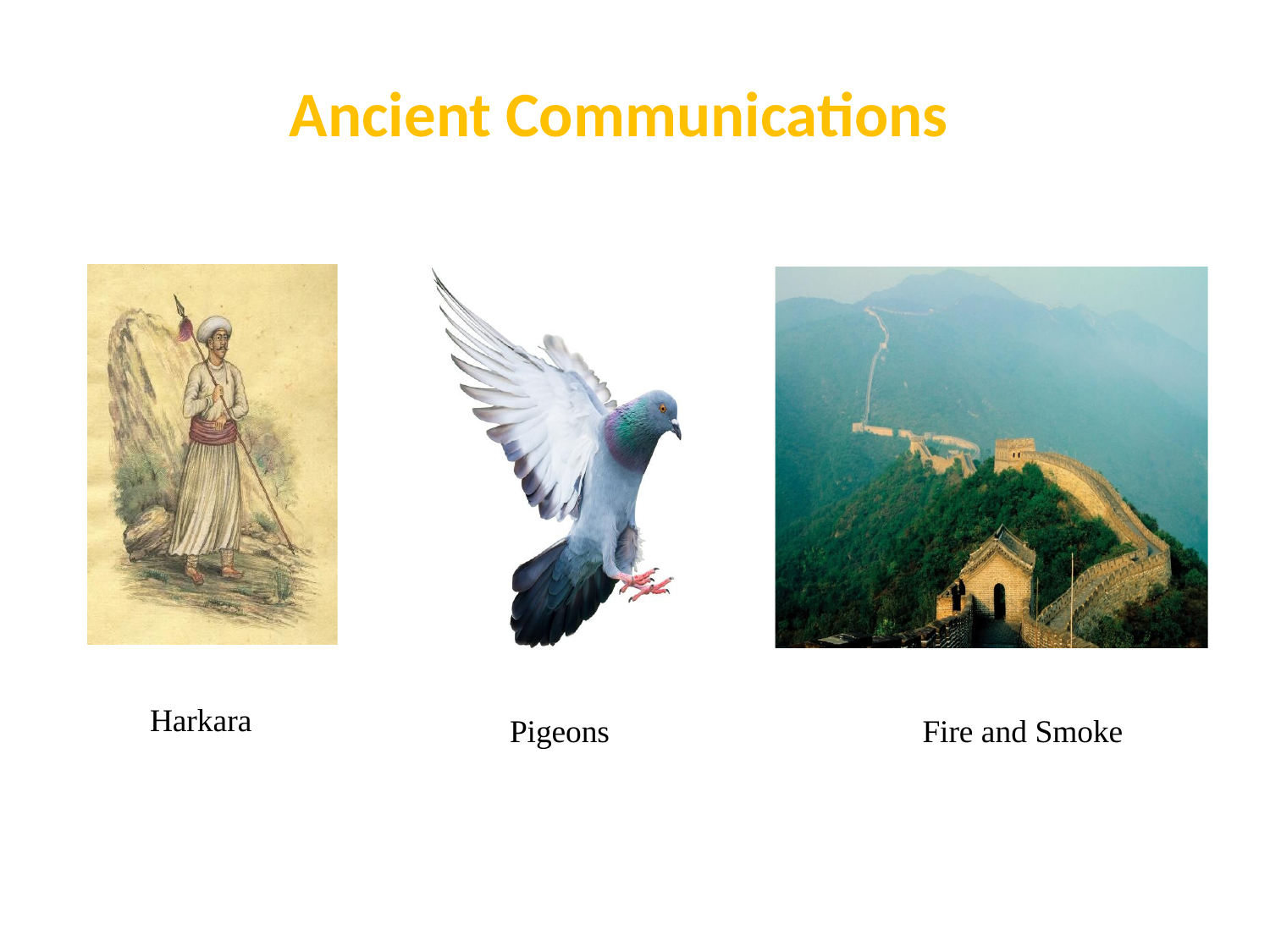

# Ancient Communications

Harkara
Pigeons
Fire and Smoke